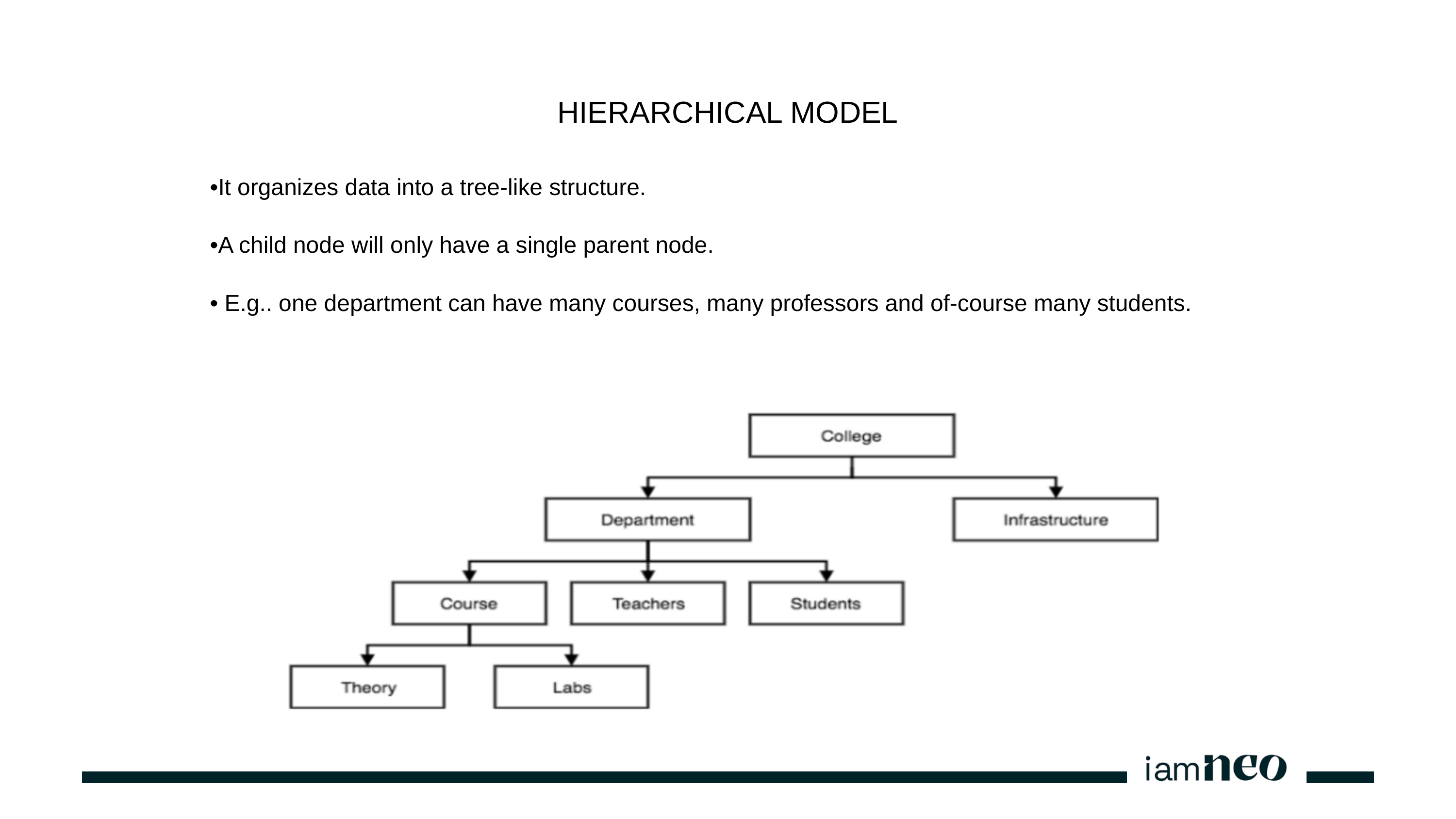

HIERARCHICAL MODEL
•It organizes data into a tree-like structure.
•A child node will only have a single parent node.
• E.g.. one department can have many courses, many professors and of-course many students.